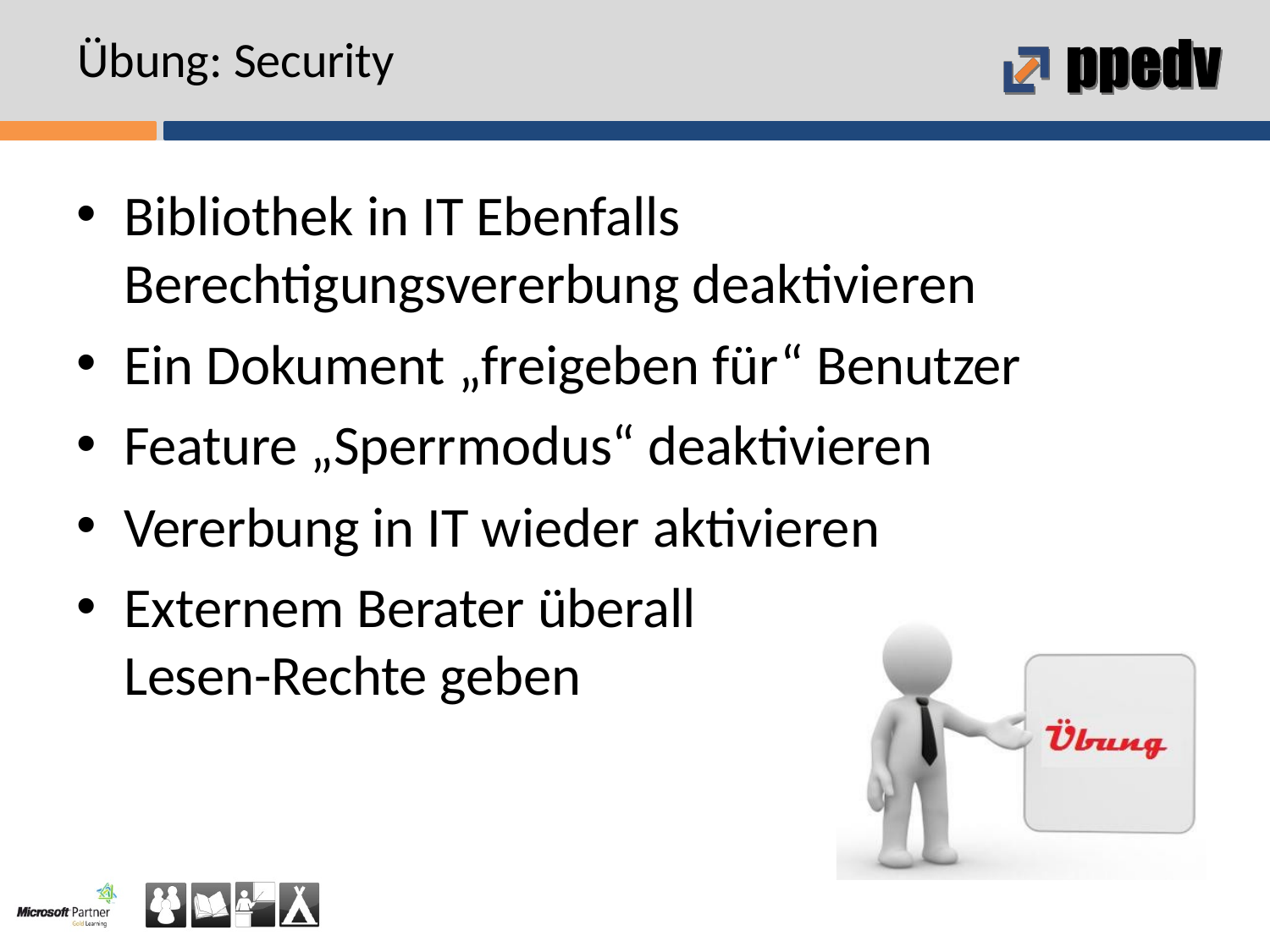

# Übung: Security
Bibliothek in IT Ebenfalls
Berechtigungsvererbung deaktivieren
Ein Dokument „freigeben für“ Benutzer
Feature „Sperrmodus“ deaktivieren
Vererbung in IT wieder aktivieren
Externem Berater überall
Lesen-Rechte geben